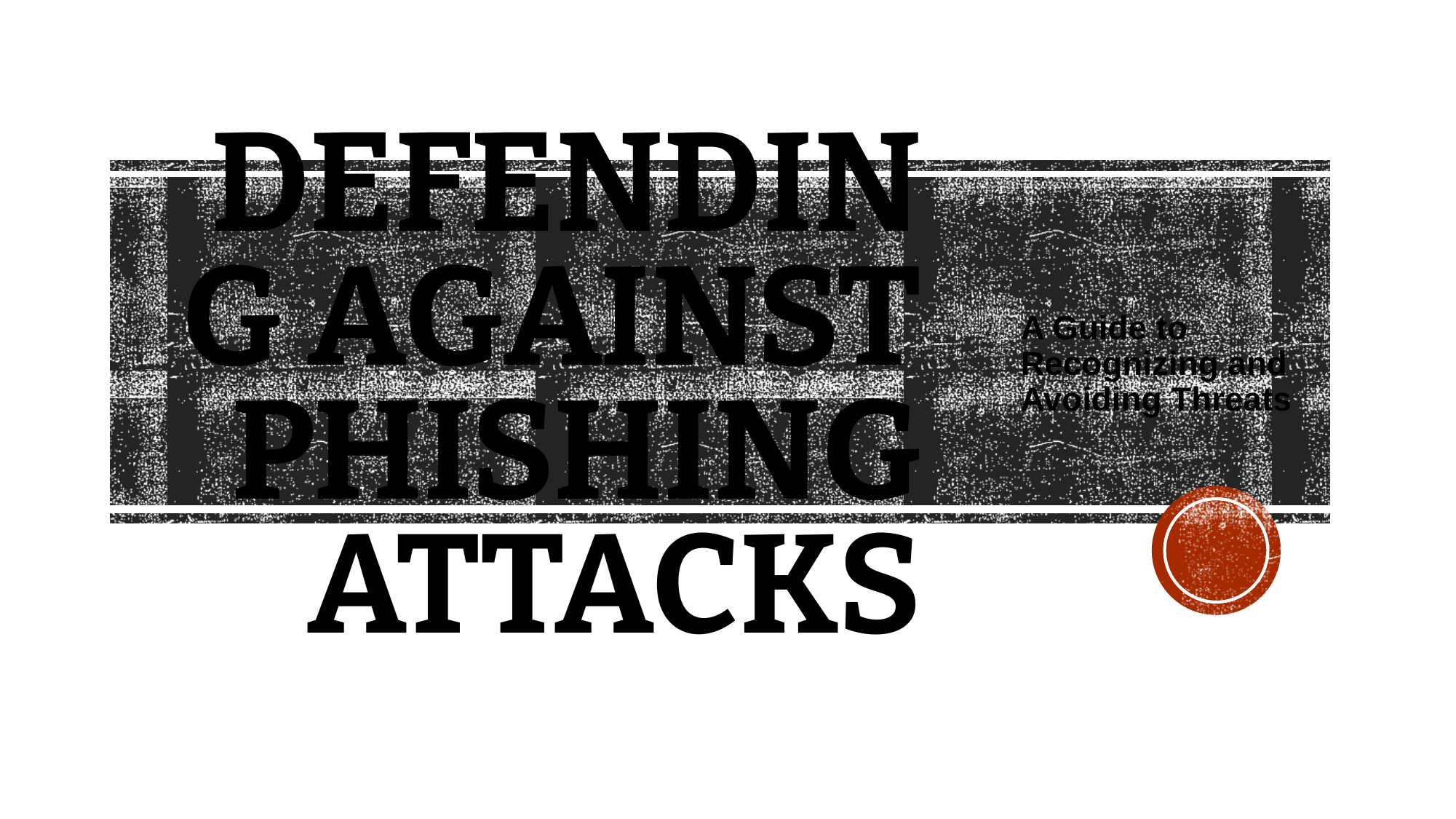

# Defending Against Phishing Attacks
A Guide to Recognizing and Avoiding Threats